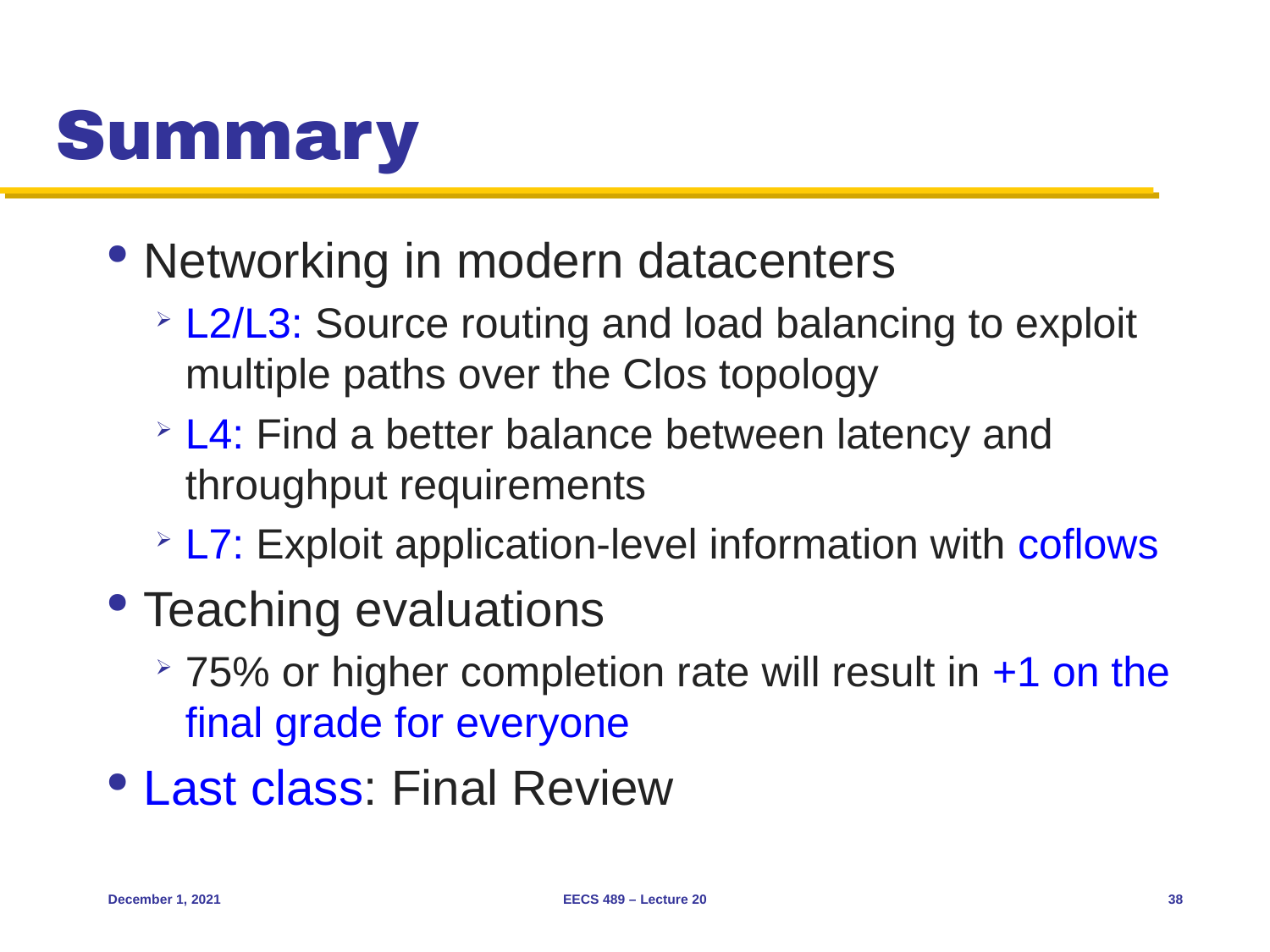

# Summary
Networking in modern datacenters
L2/L3: Source routing and load balancing to exploit multiple paths over the Clos topology
L4: Find a better balance between latency and throughput requirements
L7: Exploit application-level information with coflows
Teaching evaluations
75% or higher completion rate will result in +1 on the final grade for everyone
Last class: Final Review
December 1, 2021
EECS 489 – Lecture 20
38